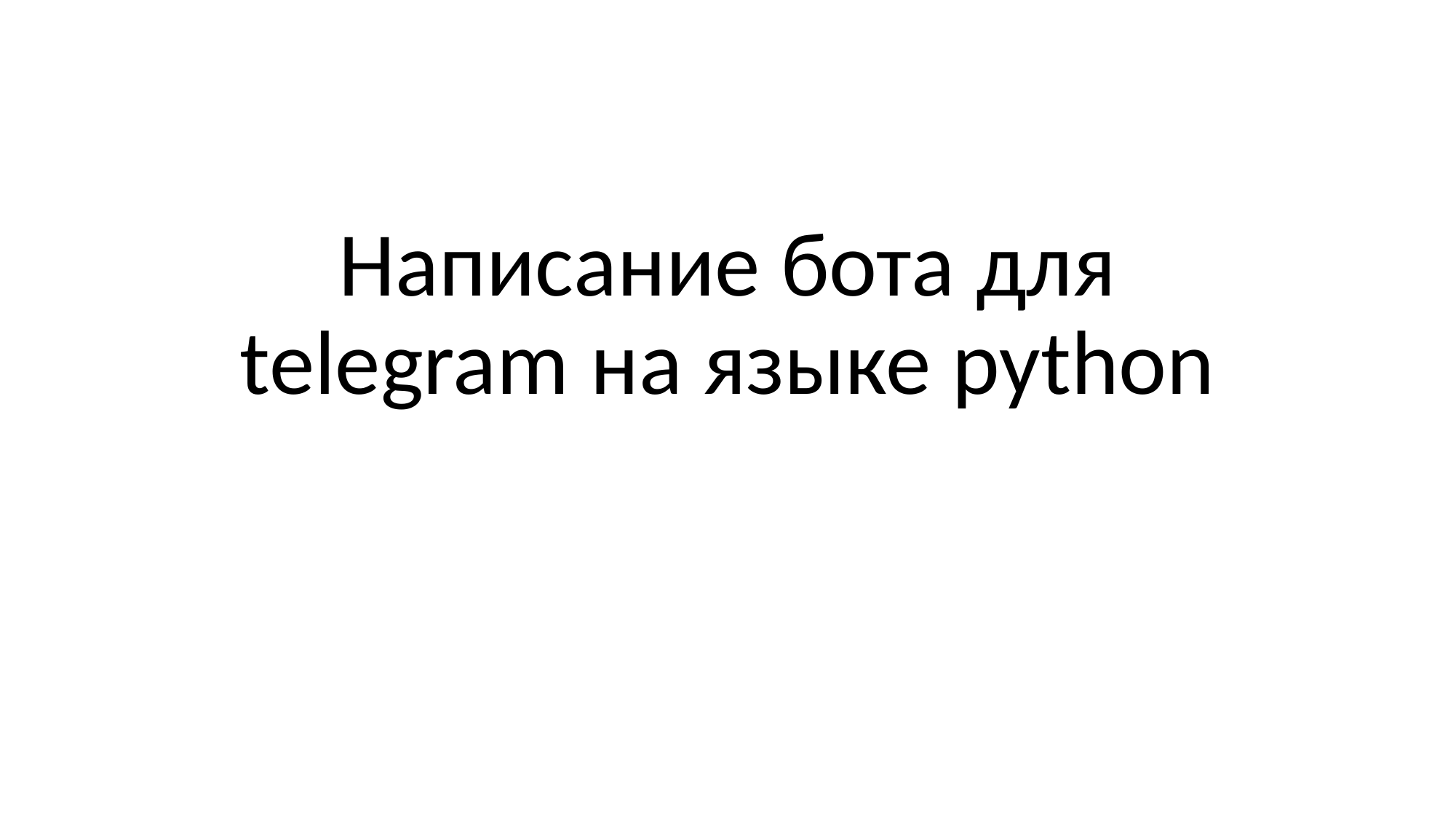

# Написание бота для telegram на языке python